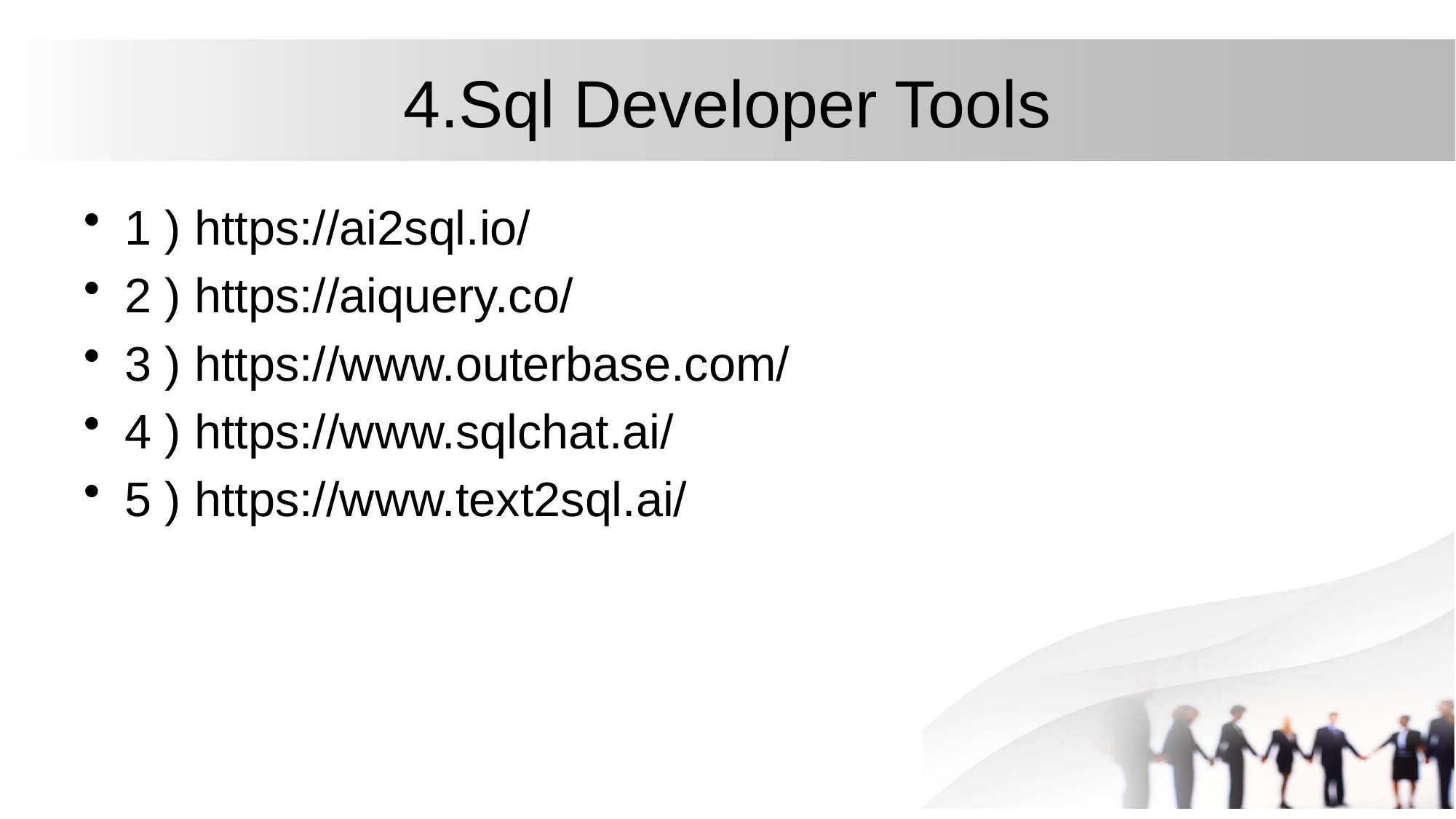

# 4.Sql Developer Tools
1 ) https://ai2sql.io/
2 ) https://aiquery.co/
3 ) https://www.outerbase.com/
4 ) https://www.sqlchat.ai/
5 ) https://www.text2sql.ai/